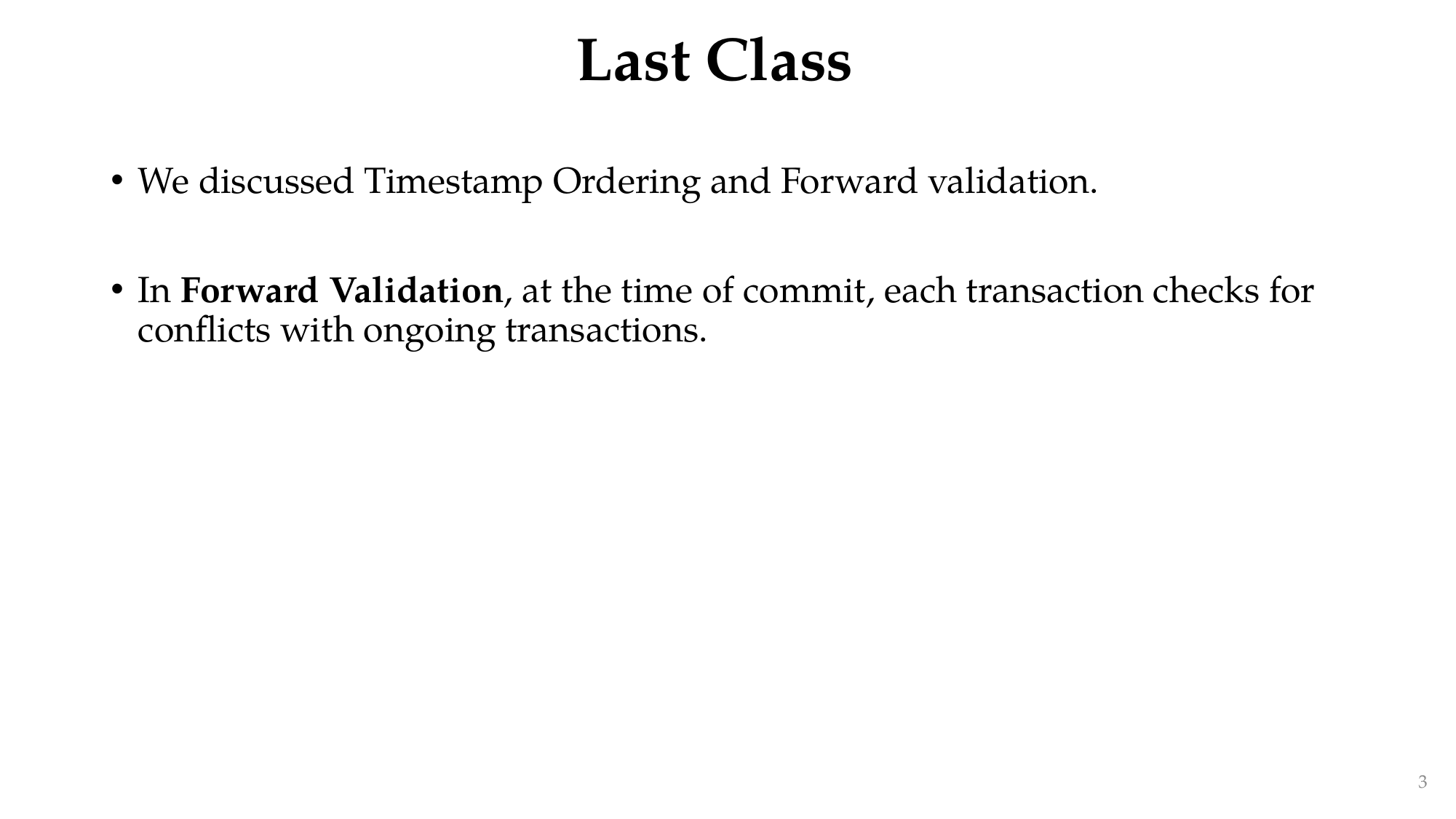

# Last Class
We discussed Timestamp Ordering and Forward validation.

In Forward Validation, at the time of commit, each transaction checks for conflicts with ongoing transactions.

3